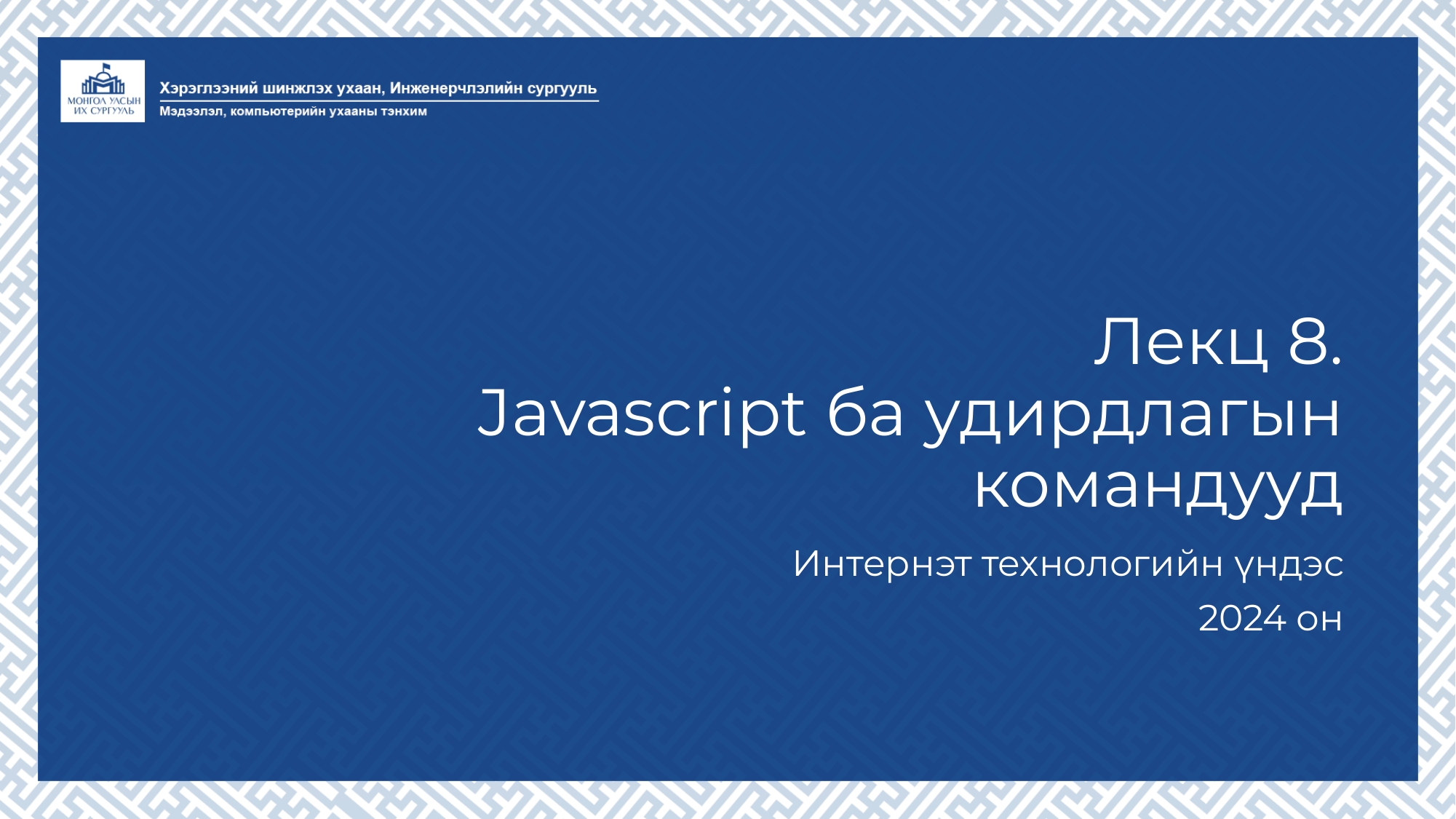

# Лекц 8. Javascript ба удирдлагын командууд
Интернэт технологийн үндэс
2024 он